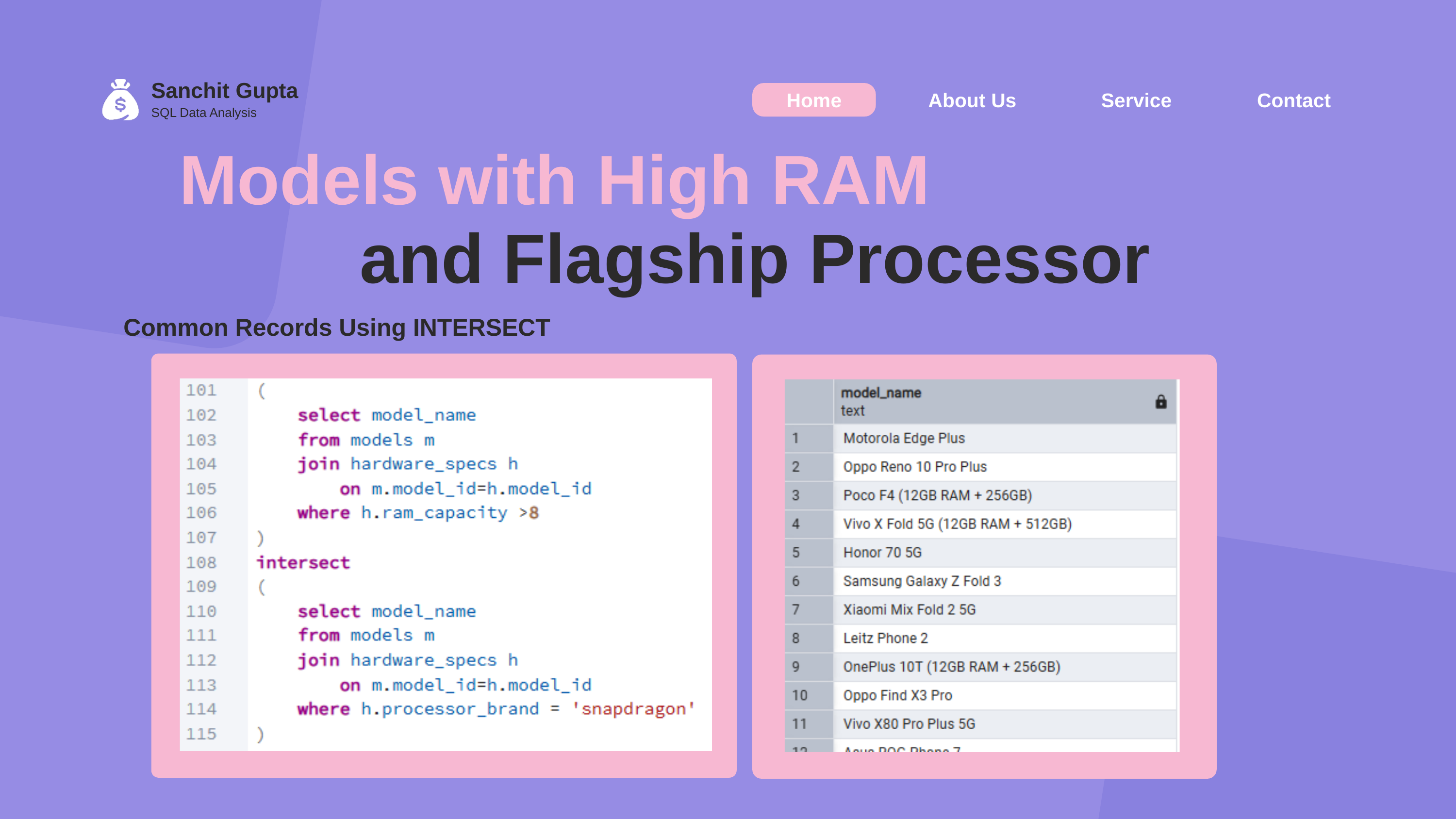

Sanchit Gupta

Home
About Us
Service
Contact
SQL Data Analysis
Models with High RAM
and Flagship Processor
Common Records Using INTERSECT